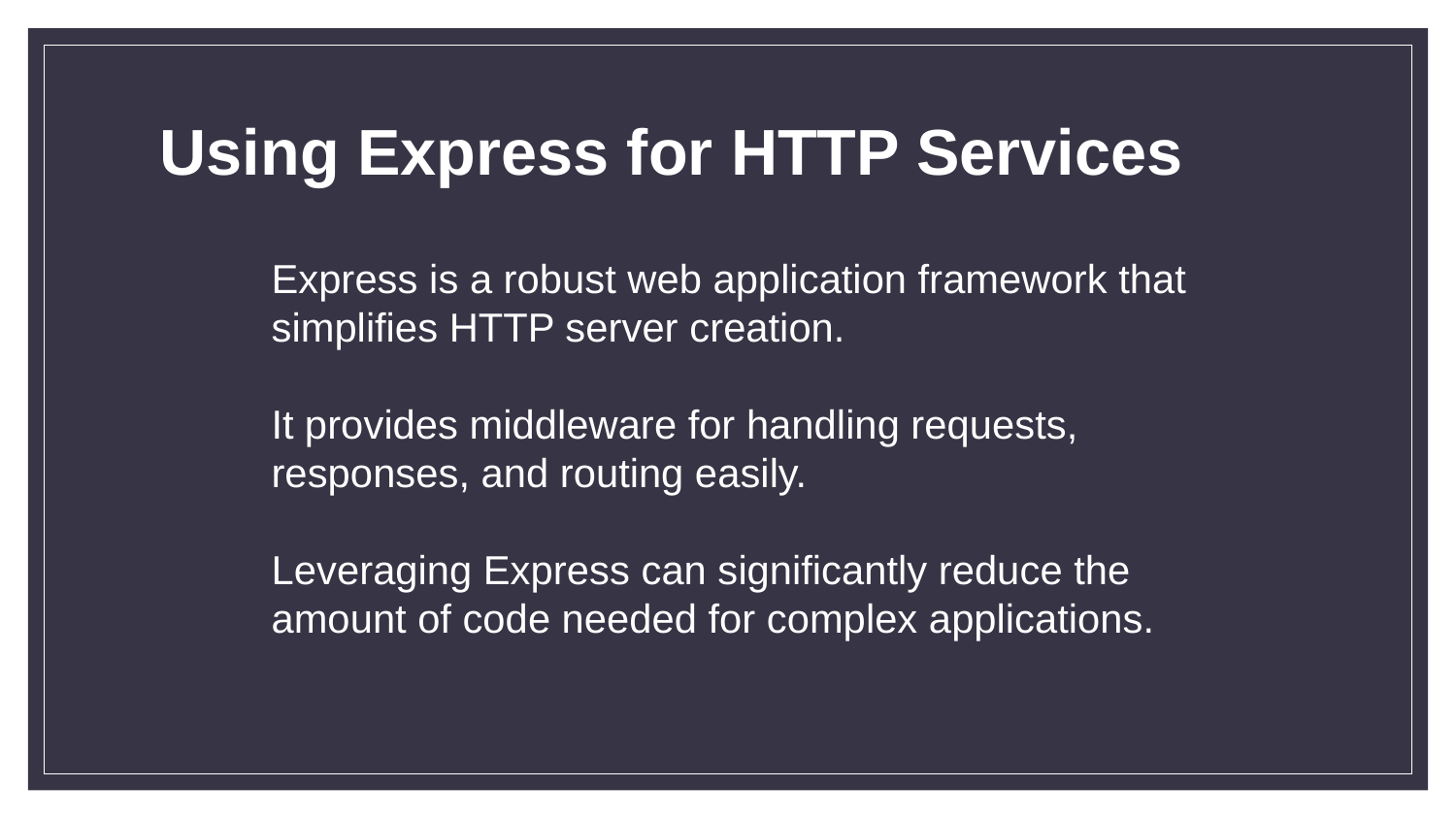

Using Express for HTTP Services
Express is a robust web application framework that simplifies HTTP server creation.

It provides middleware for handling requests, responses, and routing easily.

Leveraging Express can significantly reduce the amount of code needed for complex applications.